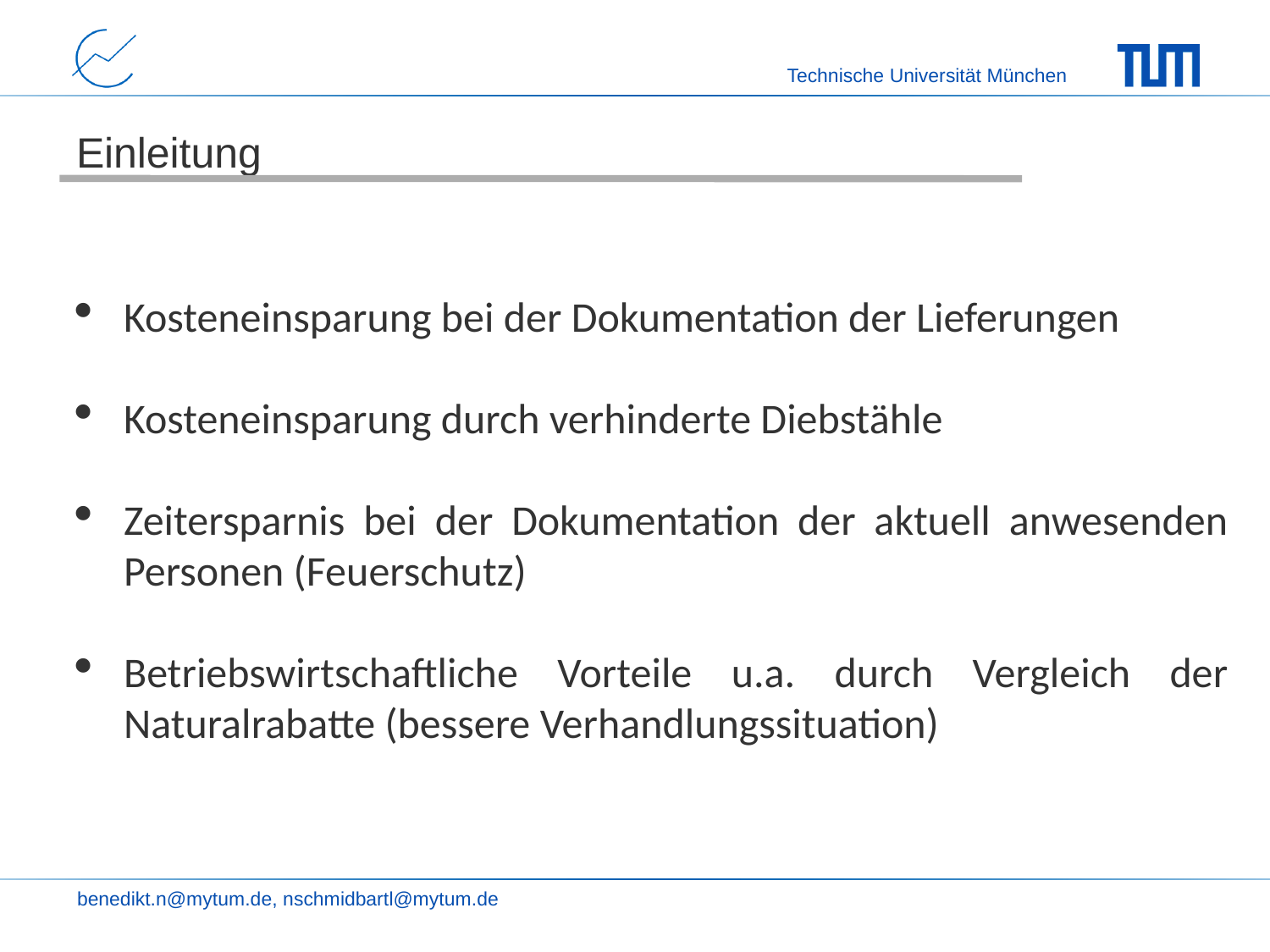

# Einleitung

Kosteneinsparung bei der Dokumentation der Lieferungen

Kosteneinsparung durch verhinderte Diebstähle

Zeitersparnis bei der Dokumentation der aktuell anwesenden Personen (Feuerschutz)

Betriebswirtschaftliche Vorteile u.a. durch Vergleich der Naturalrabatte (bessere Verhandlungssituation)